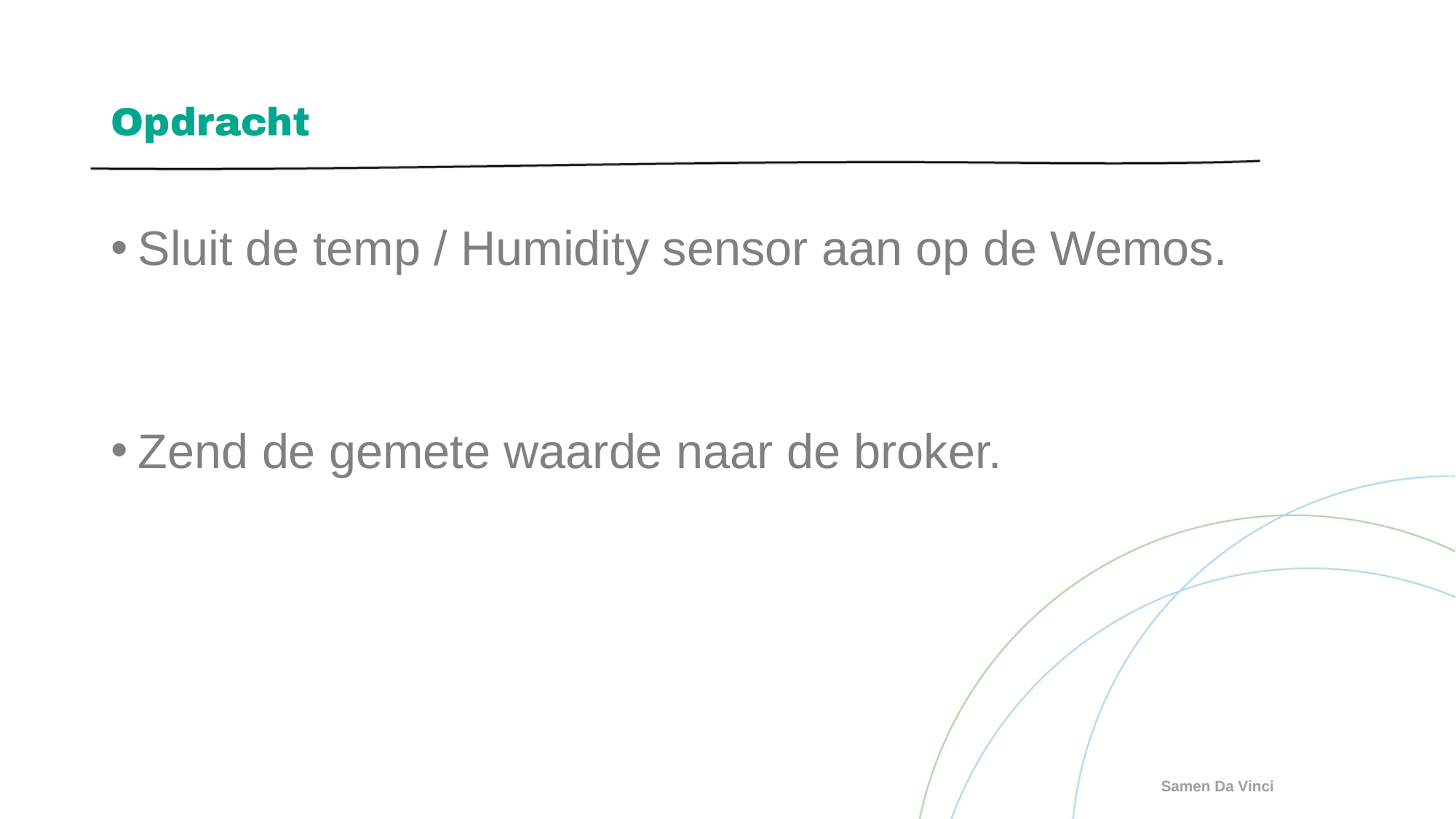

# Opdracht
Sluit de temp / Humidity sensor aan op de Wemos.

Zend de gemete waarde naar de broker.